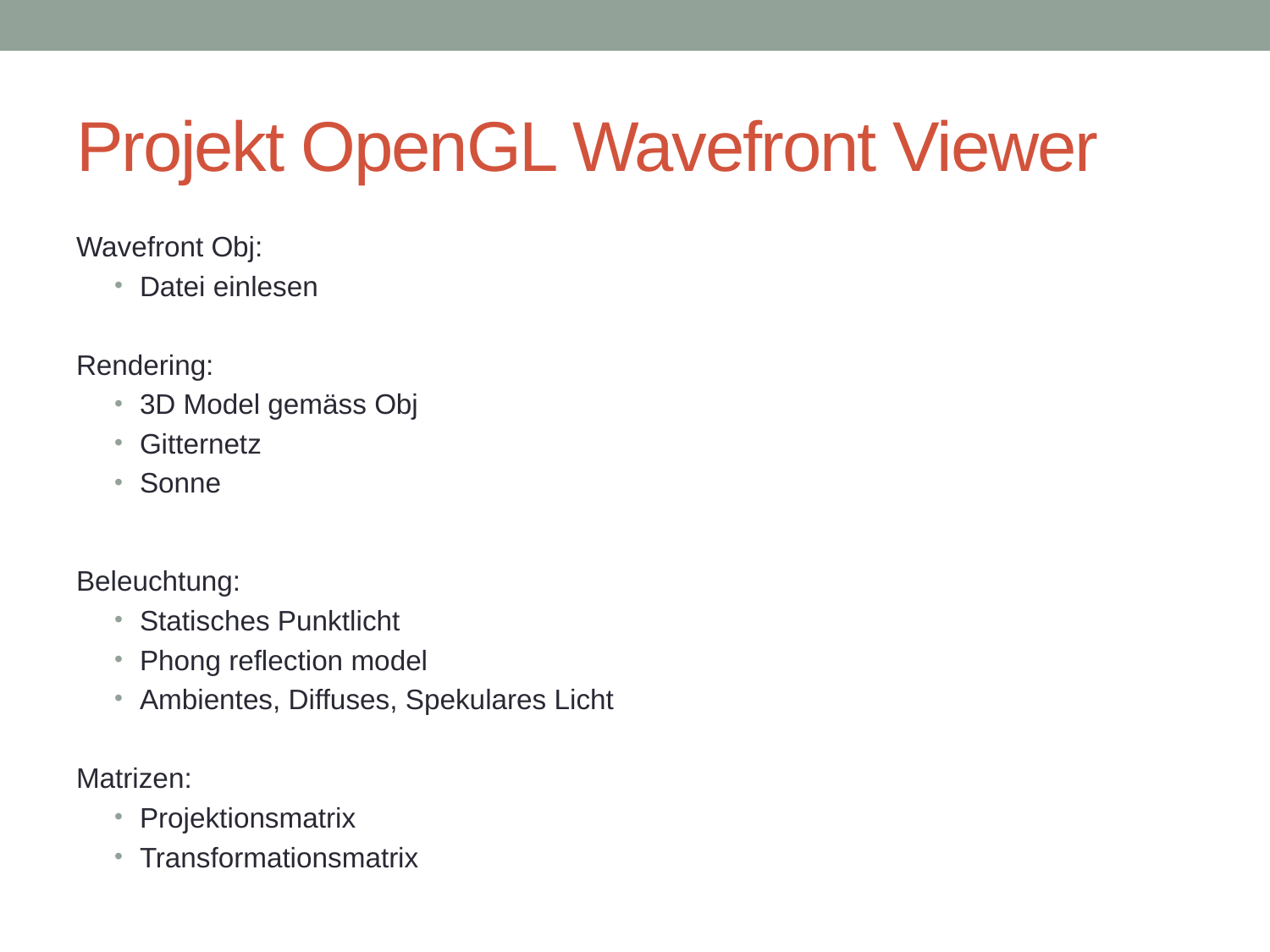

# Projekt OpenGL Wavefront Viewer
Wavefront Obj:
Datei einlesen

Rendering:
3D Model gemäss Obj
Gitternetz
Sonne

Beleuchtung:
Statisches Punktlicht
Phong reflection model
Ambientes, Diffuses, Spekulares Licht

Matrizen:
Projektionsmatrix
Transformationsmatrix